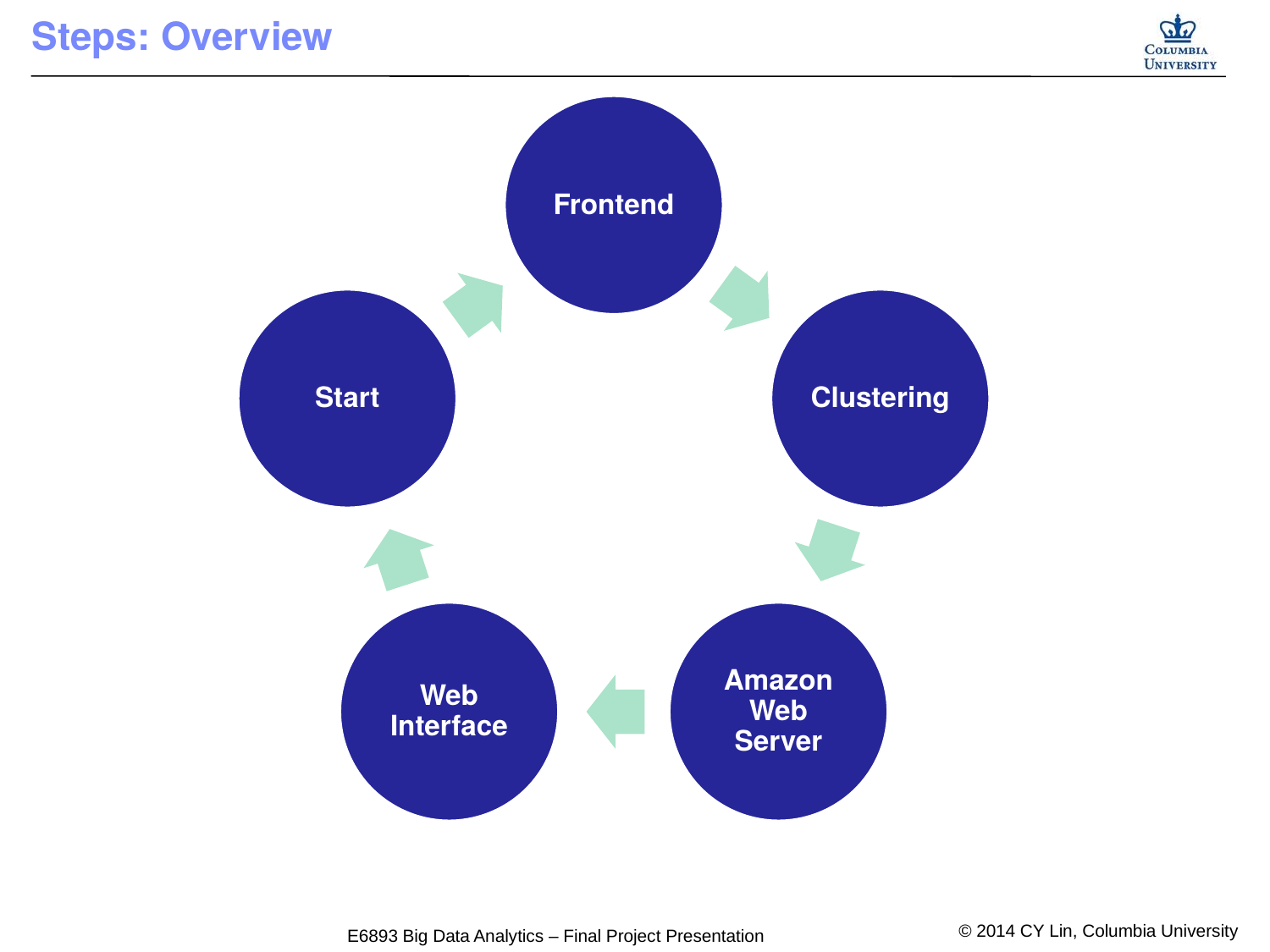

# Steps: Overview
Frontend

Clustering

Amazon Web Server

Web Interface

Start